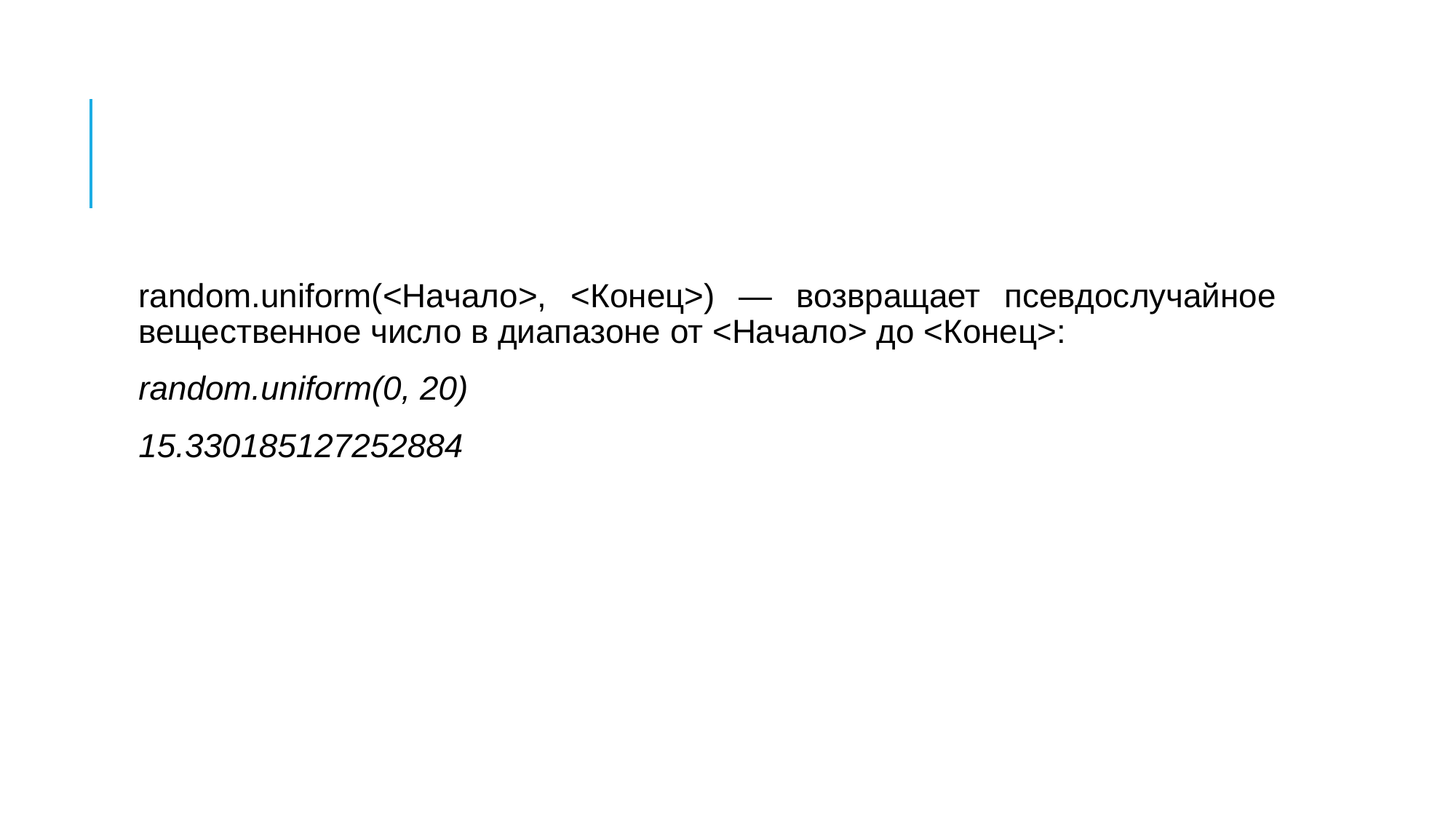

#
random.uniform(<Начало>, <Конец>) — возвращает псевдослучайное вещественное число в диапазоне от <Начало> до <Конец>:
random.uniform(0, 20)
15.330185127252884